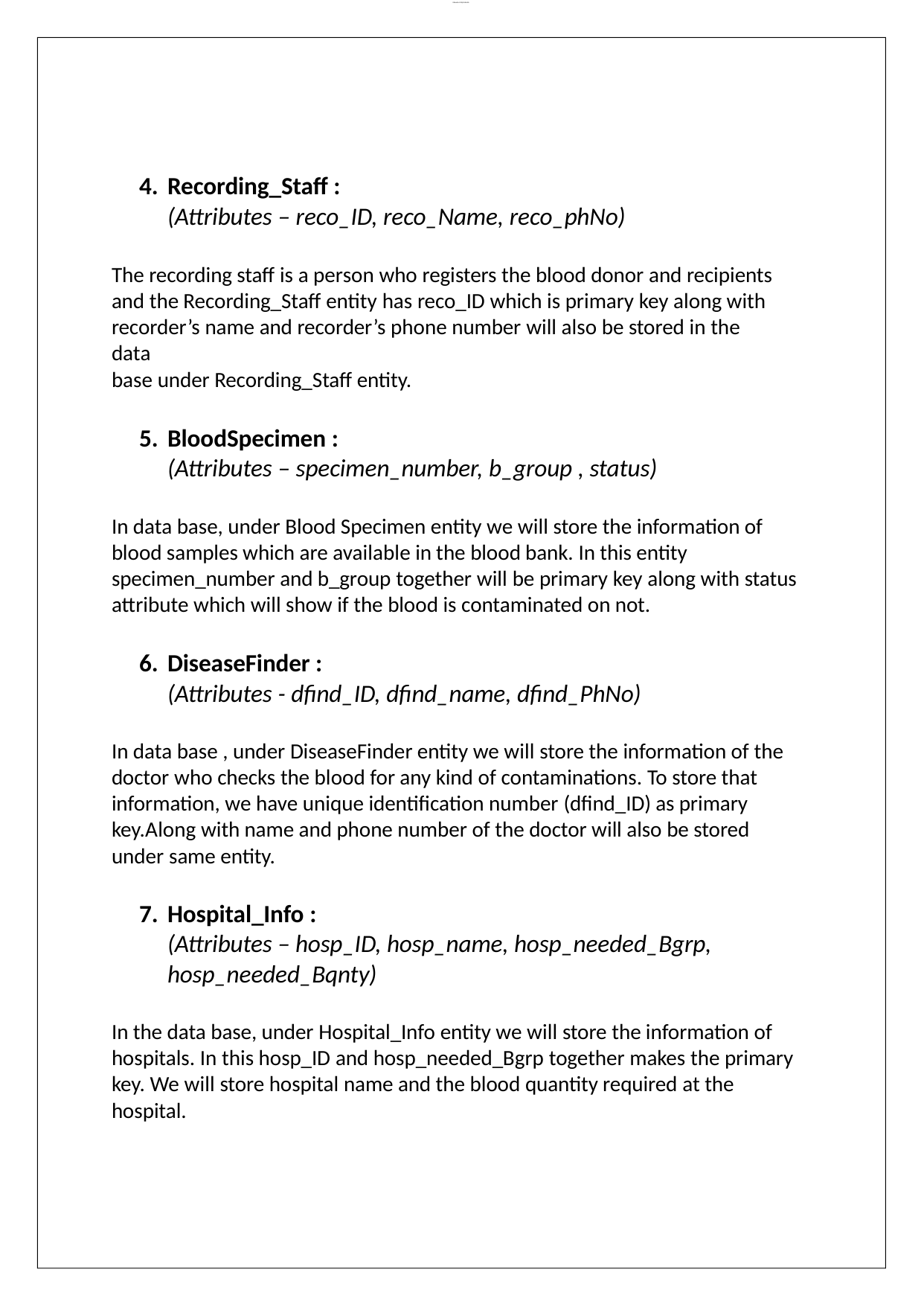

lOMoAR cPSD| 11900430

Recording_Staff :
(Attributes – reco_ID, reco_Name, reco_phNo)

The recording staff is a person who registers the blood donor and recipients  and the Recording_Staff entity has reco_ID which is primary key along with
recorder’s name and recorder’s phone number will also be stored in the data
base under Recording_Staff entity.

BloodSpecimen :
(Attributes – specimen_number, b_group , status)

In data base, under Blood Specimen entity we will store the information of  blood samples which are available in the blood bank. In this entity  specimen_number and b_group together will be primary key along with status  attribute which will show if the blood is contaminated on not.

DiseaseFinder :
(Attributes - dfind_ID, dfind_name, dfind_PhNo)

In data base , under DiseaseFinder entity we will store the information of the  doctor who checks the blood for any kind of contaminations. To store that  information, we have unique identification number (dfind_ID) as primary  key.Along with name and phone number of the doctor will also be stored  under same entity.

Hospital_Info :
(Attributes – hosp_ID, hosp_name, hosp_needed_Bgrp,  hosp_needed_Bqnty)

In the data base, under Hospital_Info entity we will store the information of  hospitals. In this hosp_ID and hosp_needed_Bgrp together makes the primary  key. We will store hospital name and the blood quantity required at the  hospital.